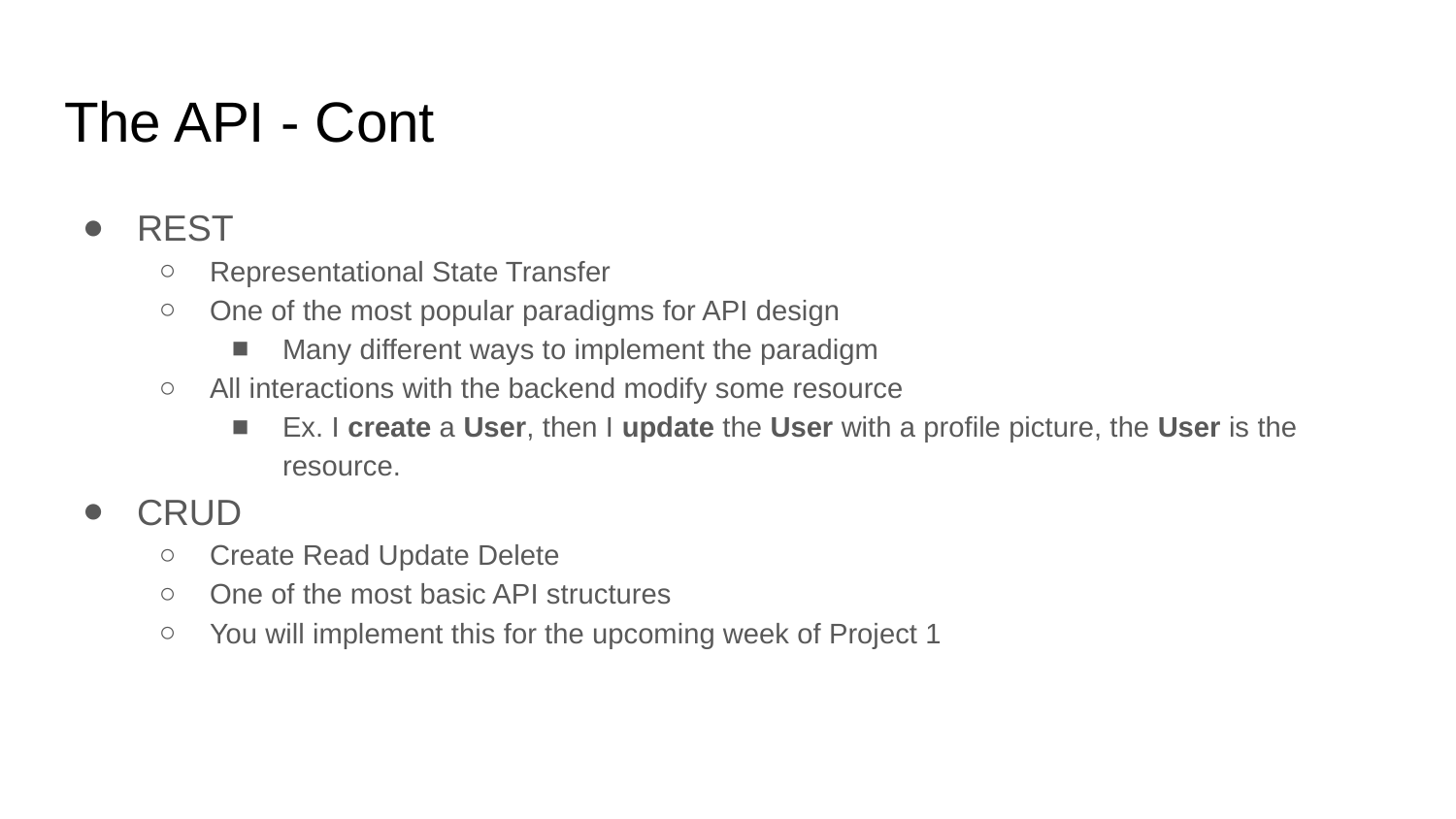

# The API - Cont
REST
Representational State Transfer
One of the most popular paradigms for API design
Many different ways to implement the paradigm
All interactions with the backend modify some resource
Ex. I create a User, then I update the User with a profile picture, the User is the resource.
CRUD
Create Read Update Delete
One of the most basic API structures
You will implement this for the upcoming week of Project 1